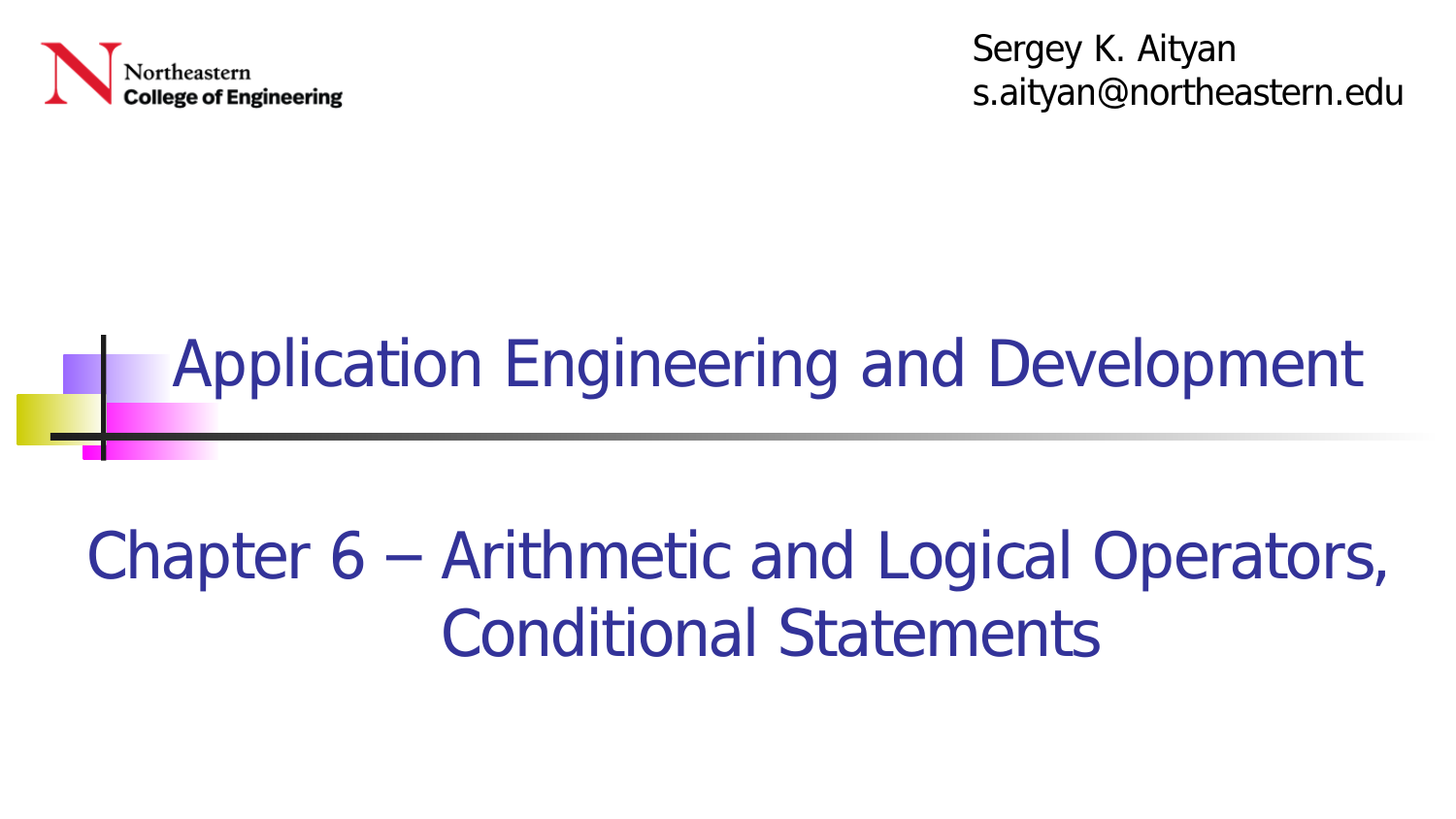

# Chapter 6 – Arithmetic and Logical Operators, Conditional Statements